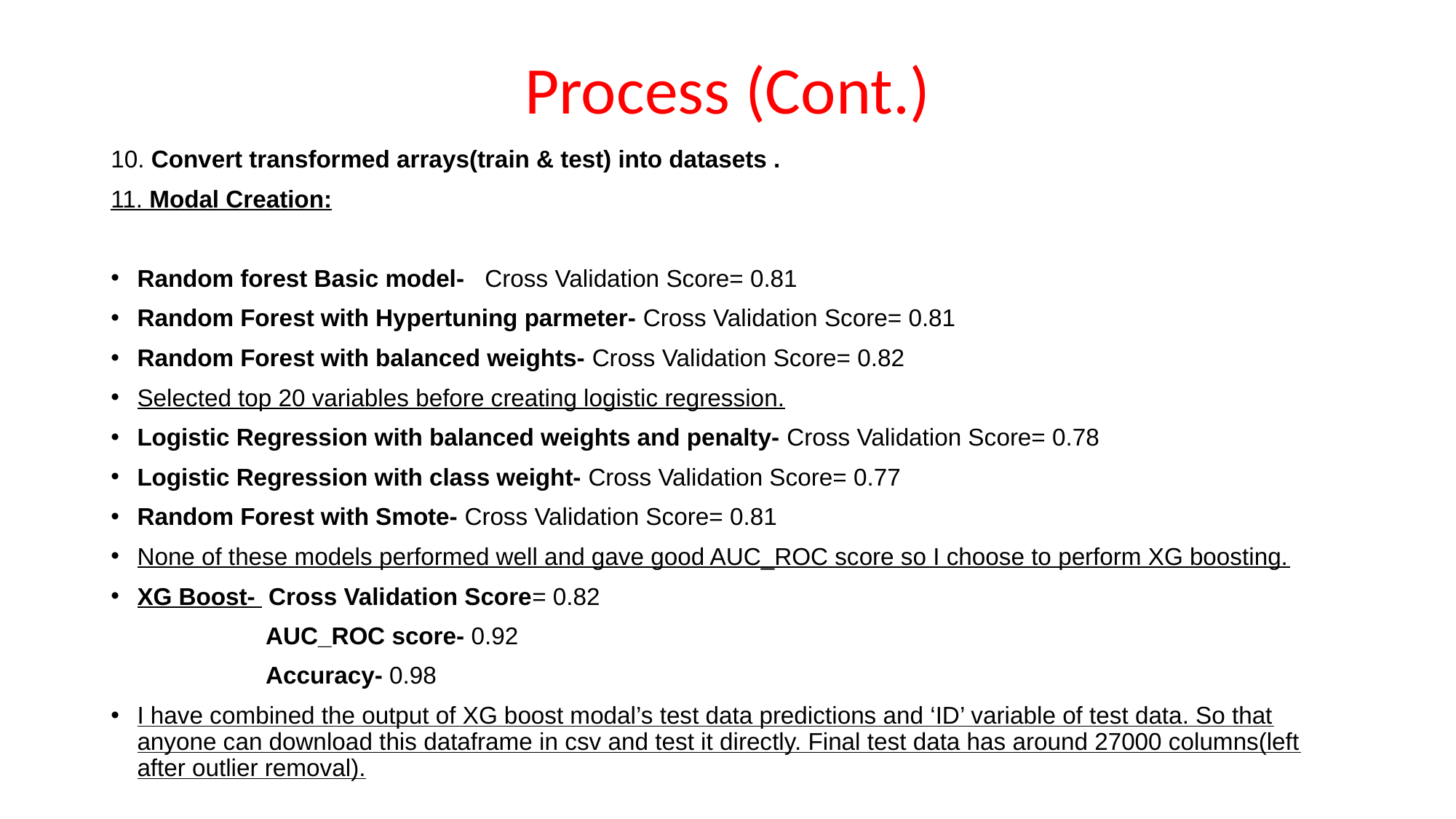

# Process (Cont.)
10. Convert transformed arrays(train & test) into datasets .
11. Modal Creation:

Random forest Basic model-   Cross Validation Score= 0.81
Random Forest with Hypertuning parmeter- Cross Validation Score= 0.81
Random Forest with balanced weights- Cross Validation Score= 0.82
Selected top 20 variables before creating logistic regression.
Logistic Regression with balanced weights and penalty- Cross Validation Score= 0.78
Logistic Regression with class weight- Cross Validation Score= 0.77
Random Forest with Smote- Cross Validation Score= 0.81
None of these models performed well and gave good AUC_ROC score so I choose to perform XG boosting.
XG Boost-  Cross Validation Score= 0.82
                       AUC_ROC score- 0.92
                       Accuracy- 0.98
I have combined the output of XG boost modal’s test data predictions and ‘ID’ variable of test data. So that anyone can download this dataframe in csv and test it directly. Final test data has around 27000 columns(left after outlier removal).